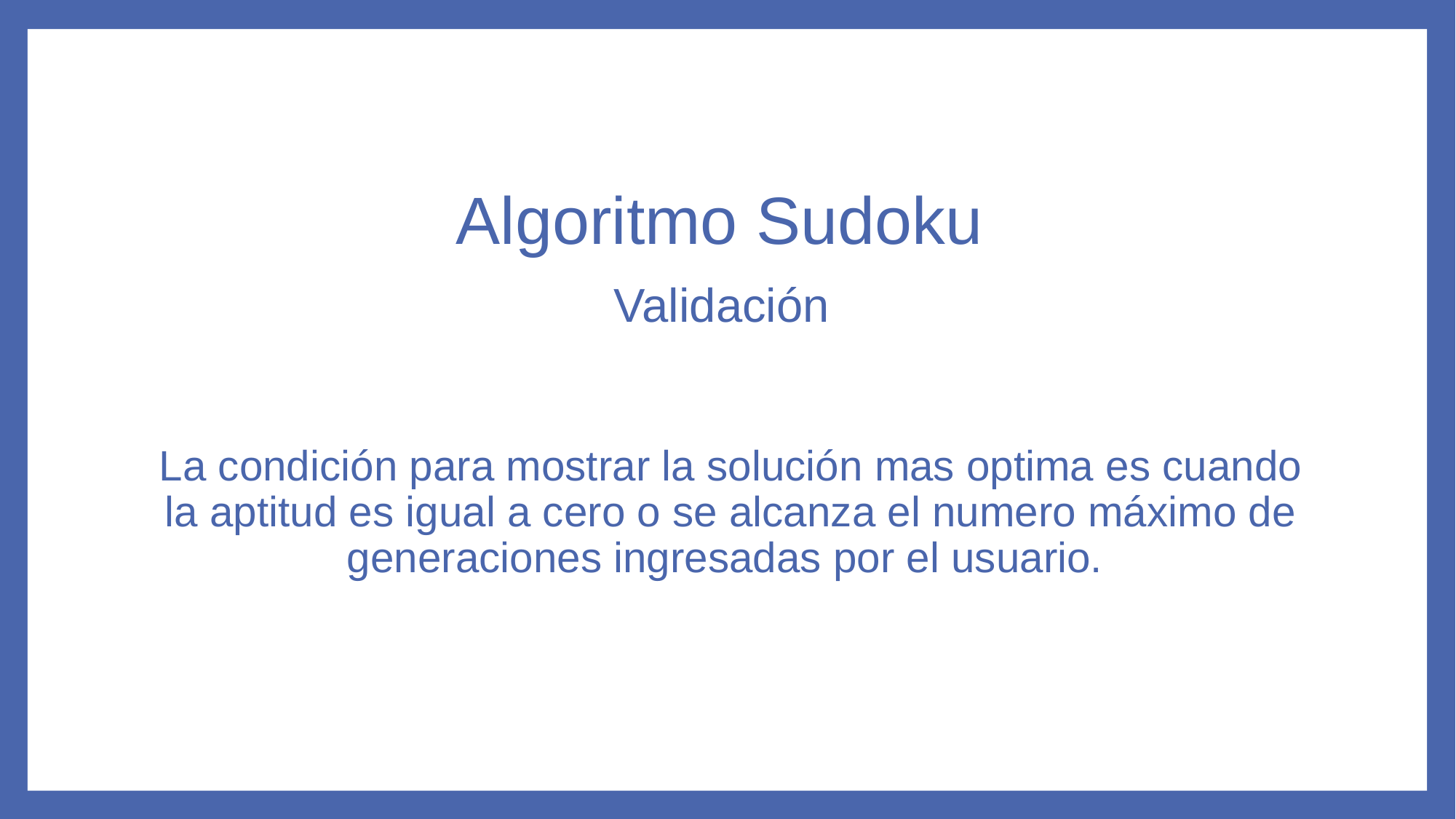

# Algoritmo Sudoku
Validación
La condición para mostrar la solución mas optima es cuando la aptitud es igual a cero o se alcanza el numero máximo de generaciones ingresadas por el usuario.